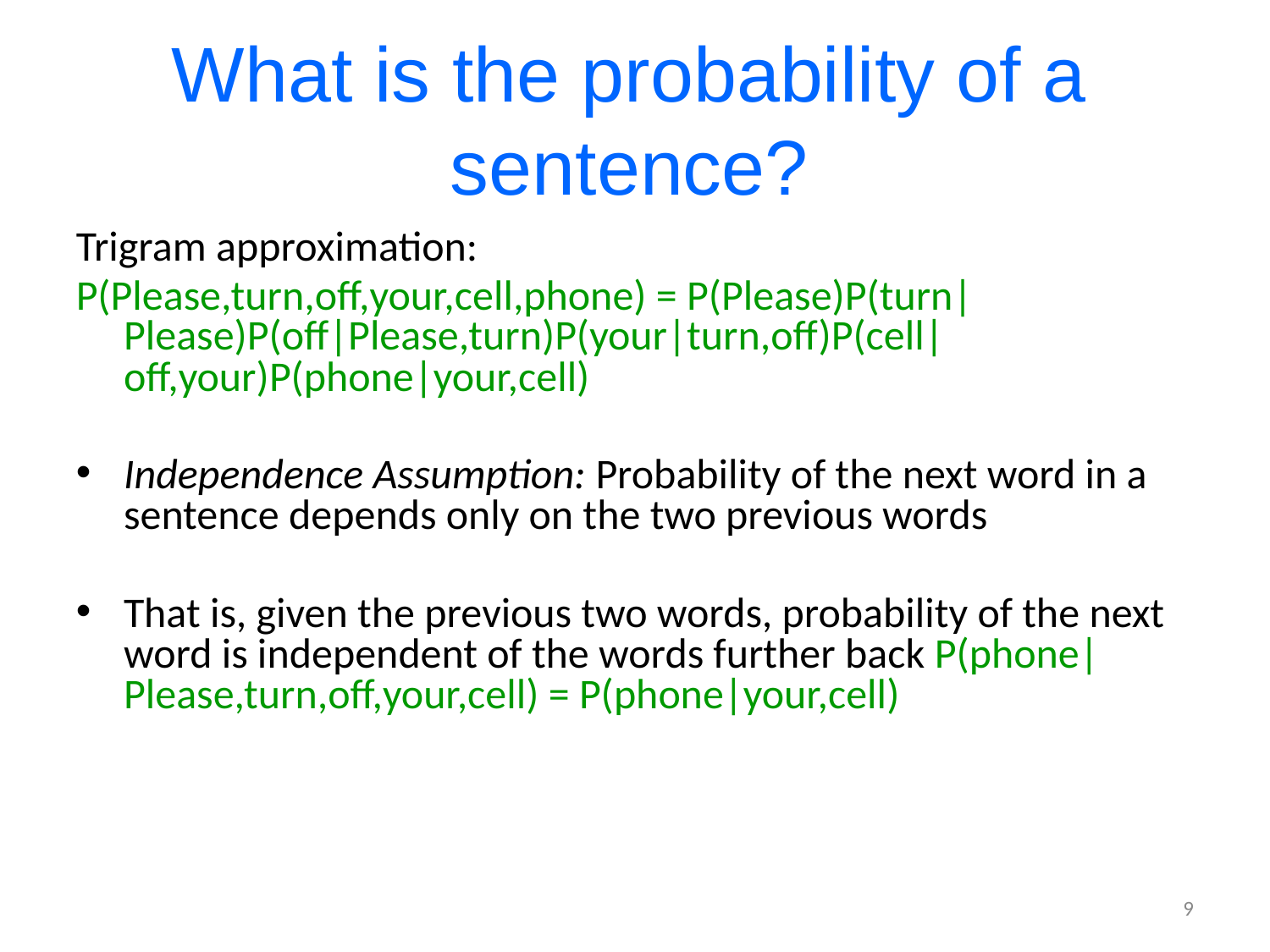

What is the probability of a sentence?
Trigram approximation:
P(Please,turn,off,your,cell,phone) = P(Please)P(turn|Please)P(off|Please,turn)P(your|turn,off)P(cell|off,your)P(phone|your,cell)

Independence Assumption: Probability of the next word in a sentence depends only on the two previous words

That is, given the previous two words, probability of the next word is independent of the words further back P(phone|Please,turn,off,your,cell) = P(phone|your,cell)

9